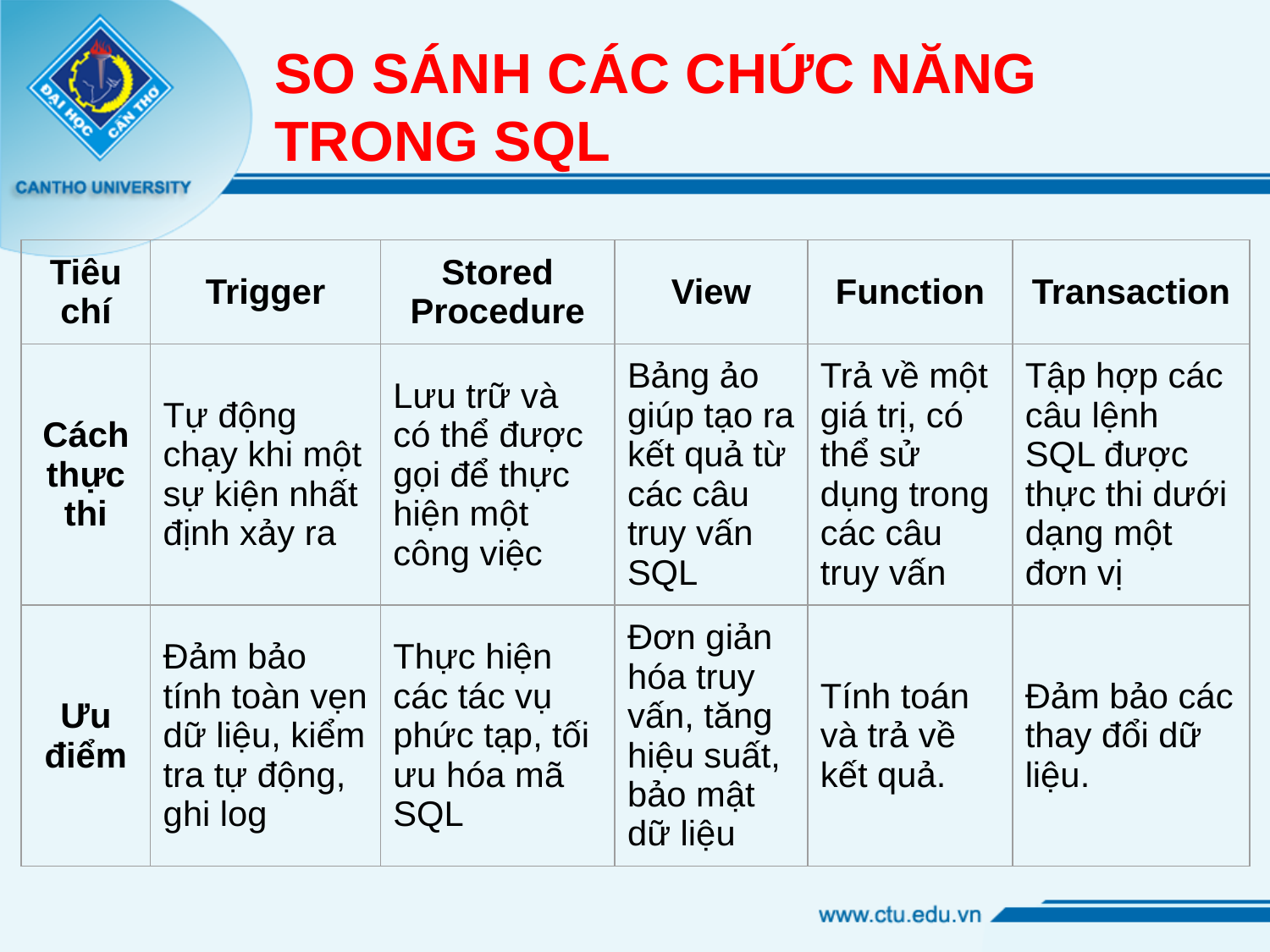

# SO SÁNH CÁC CHỨC NĂNG TRONG SQL
| Tiêu chí | Trigger | Stored Procedure | View | Function | Transaction |
| --- | --- | --- | --- | --- | --- |
| Cách thực thi | Tự động chạy khi một sự kiện nhất định xảy ra | Lưu trữ và có thể được gọi để thực hiện một công việc | Bảng ảo giúp tạo ra kết quả từ các câu truy vấn SQL | Trả về một giá trị, có thể sử dụng trong các câu truy vấn | Tập hợp các câu lệnh SQL được thực thi dưới dạng một đơn vị |
| Ưu điểm | Đảm bảo tính toàn vẹn dữ liệu, kiểm tra tự động, ghi log | Thực hiện các tác vụ phức tạp, tối ưu hóa mã SQL | Đơn giản hóa truy vấn, tăng hiệu suất, bảo mật dữ liệu | Tính toán và trả về kết quả. | Đảm bảo các thay đổi dữ liệu. |